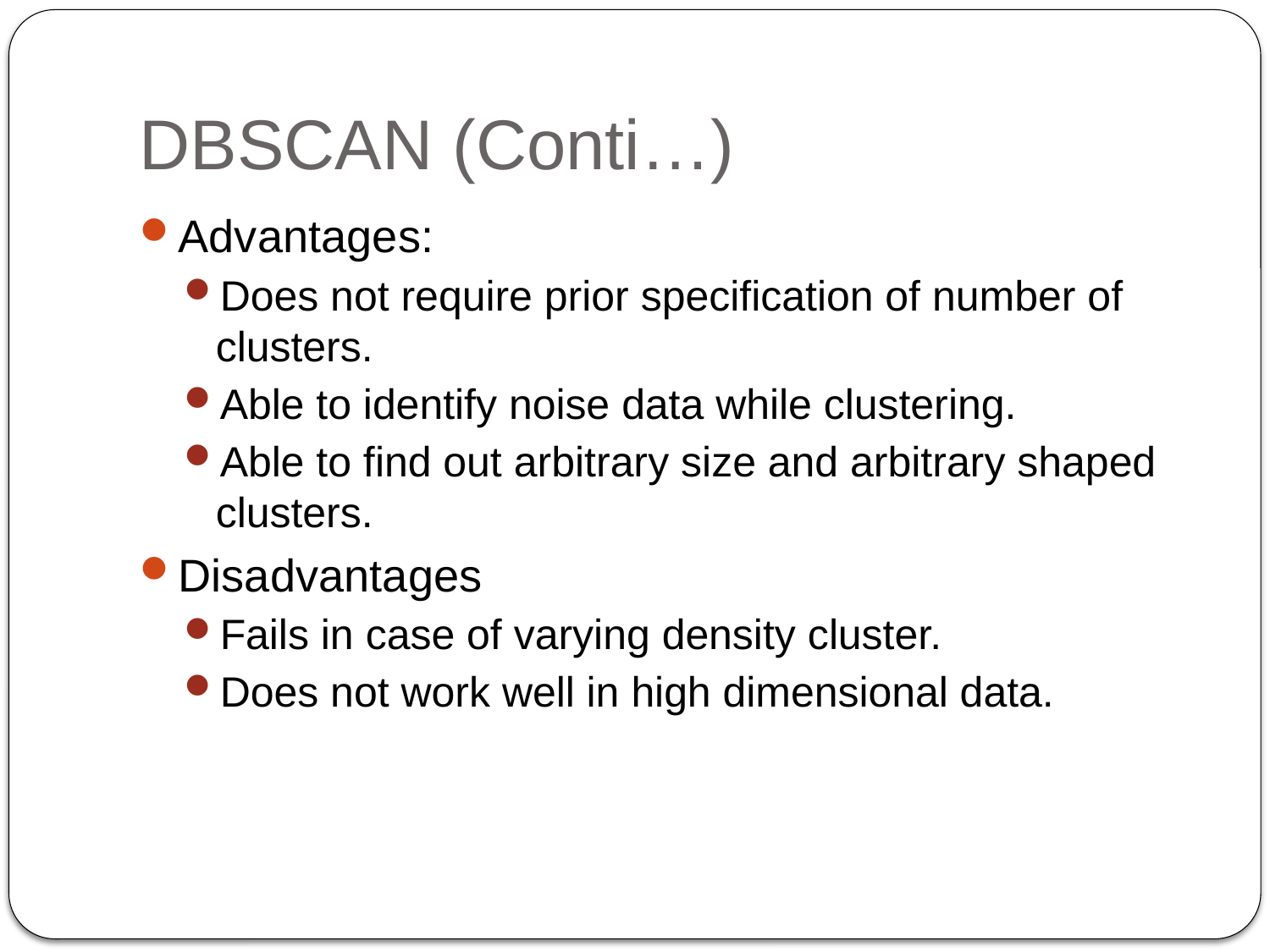

# DBSCAN (Conti…)
Advantages:
Does not require prior specification of number of clusters.
Able to identify noise data while clustering.
Able to find out arbitrary size and arbitrary shaped clusters.
Disadvantages
Fails in case of varying density cluster.
Does not work well in high dimensional data.